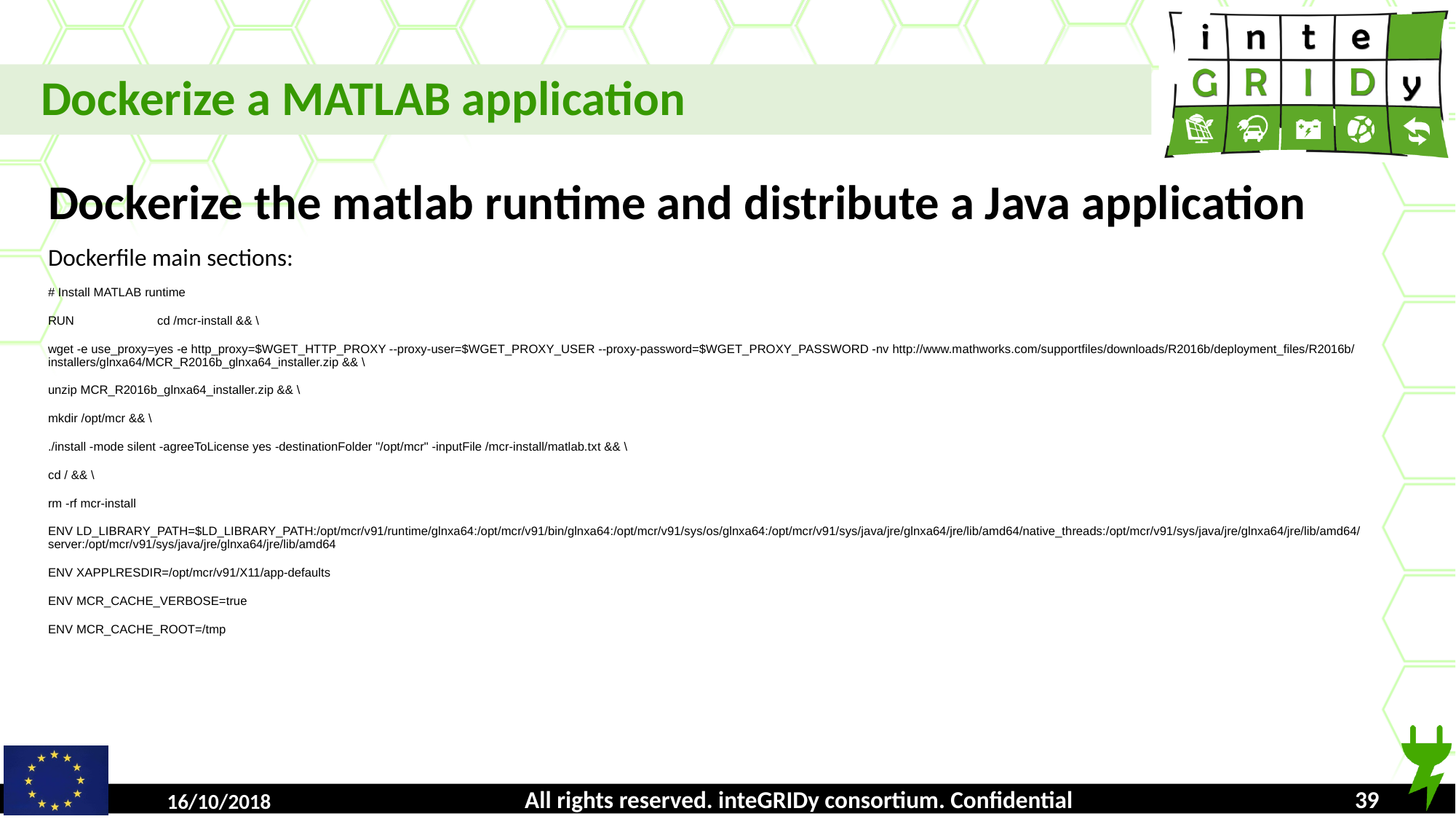

Dockerize a MATLAB application
Dockerize the matlab runtime and distribute a Java application
Dockerfile main sections:
# Install MATLAB runtime
RUN 	cd /mcr-install && \
wget -e use_proxy=yes -e http_proxy=$WGET_HTTP_PROXY --proxy-user=$WGET_PROXY_USER --proxy-password=$WGET_PROXY_PASSWORD -nv http://www.mathworks.com/supportfiles/downloads/R2016b/deployment_files/R2016b/installers/glnxa64/MCR_R2016b_glnxa64_installer.zip && \
unzip MCR_R2016b_glnxa64_installer.zip && \
mkdir /opt/mcr && \
./install -mode silent -agreeToLicense yes -destinationFolder "/opt/mcr" -inputFile /mcr-install/matlab.txt && \
cd / && \
rm -rf mcr-install
ENV LD_LIBRARY_PATH=$LD_LIBRARY_PATH:/opt/mcr/v91/runtime/glnxa64:/opt/mcr/v91/bin/glnxa64:/opt/mcr/v91/sys/os/glnxa64:/opt/mcr/v91/sys/java/jre/glnxa64/jre/lib/amd64/native_threads:/opt/mcr/v91/sys/java/jre/glnxa64/jre/lib/amd64/server:/opt/mcr/v91/sys/java/jre/glnxa64/jre/lib/amd64
ENV XAPPLRESDIR=/opt/mcr/v91/X11/app-defaults
ENV MCR_CACHE_VERBOSE=true
ENV MCR_CACHE_ROOT=/tmp

All rights reserved. inteGRIDy consortium. Confidential
16/10/2018
39